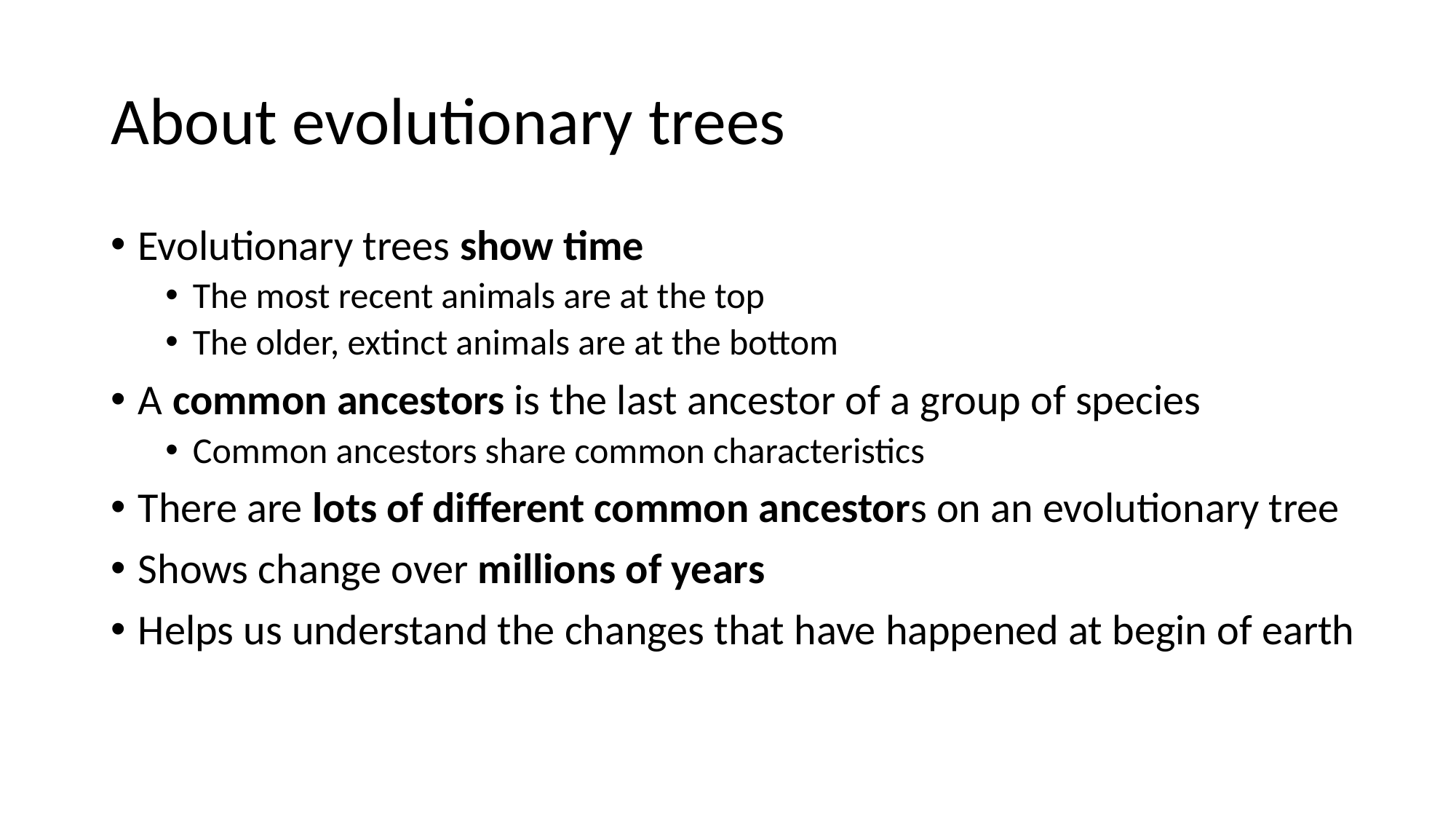

# About evolutionary trees
Evolutionary trees show time
The most recent animals are at the top
The older, extinct animals are at the bottom
A common ancestors is the last ancestor of a group of species
Common ancestors share common characteristics
There are lots of different common ancestors on an evolutionary tree
Shows change over millions of years
Helps us understand the changes that have happened at begin of earth